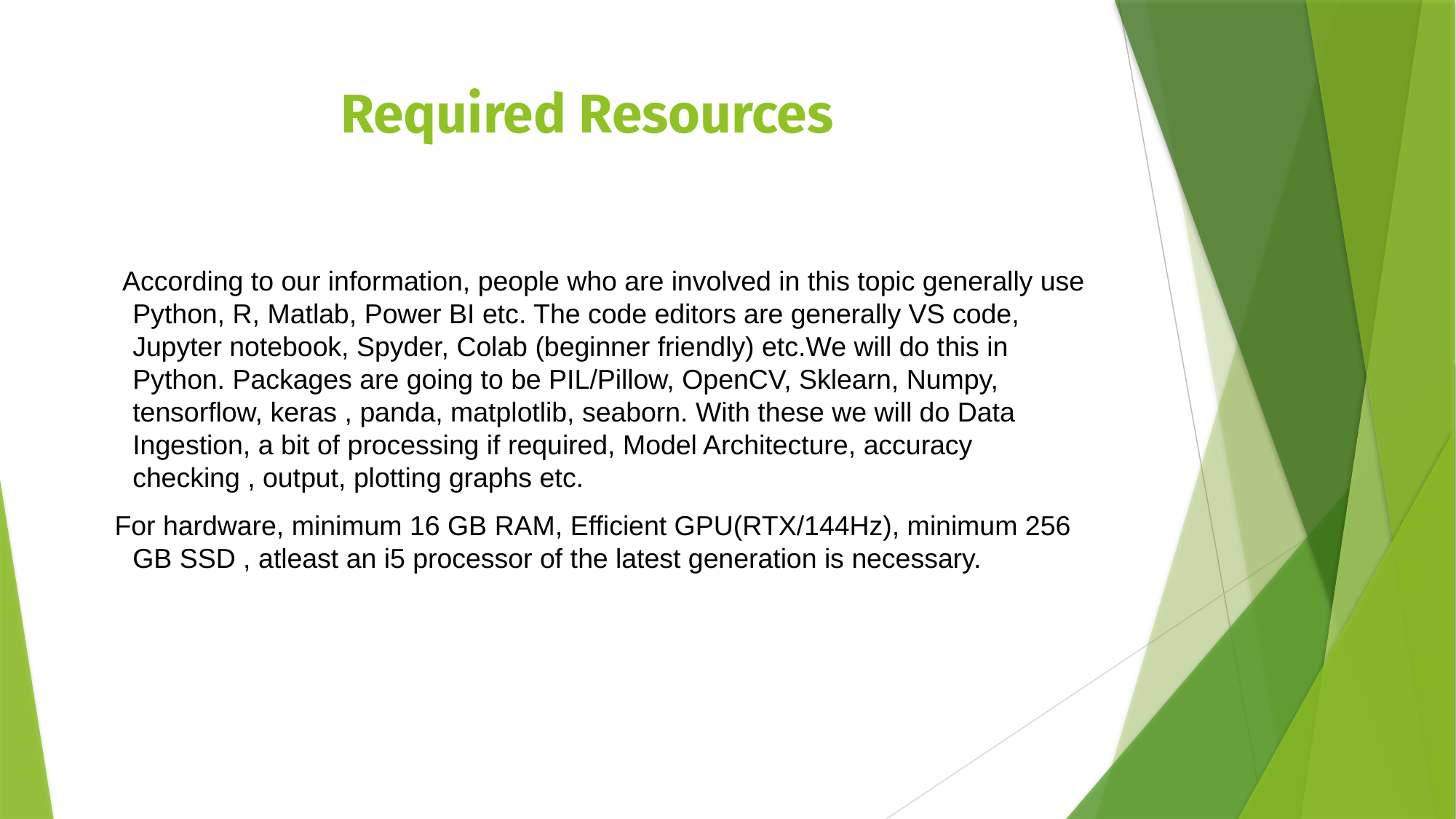

# Required Resources
    According to our information, people who are involved in this topic generally use Python, R, Matlab, Power BI etc. The code editors are generally VS code, Jupyter notebook, Spyder, Colab (beginner friendly) etc.We will do this in Python. Packages are going to be PIL/Pillow, OpenCV, Sklearn, Numpy, tensorflow, keras , panda, matplotlib, seaborn. With these we will do Data Ingestion, a bit of processing if required, Model Architecture, accuracy checking , output, plotting graphs etc.
   For hardware, minimum 16 GB RAM, Efficient GPU(RTX/144Hz), minimum 256 GB SSD , atleast an i5 processor of the latest generation is necessary.